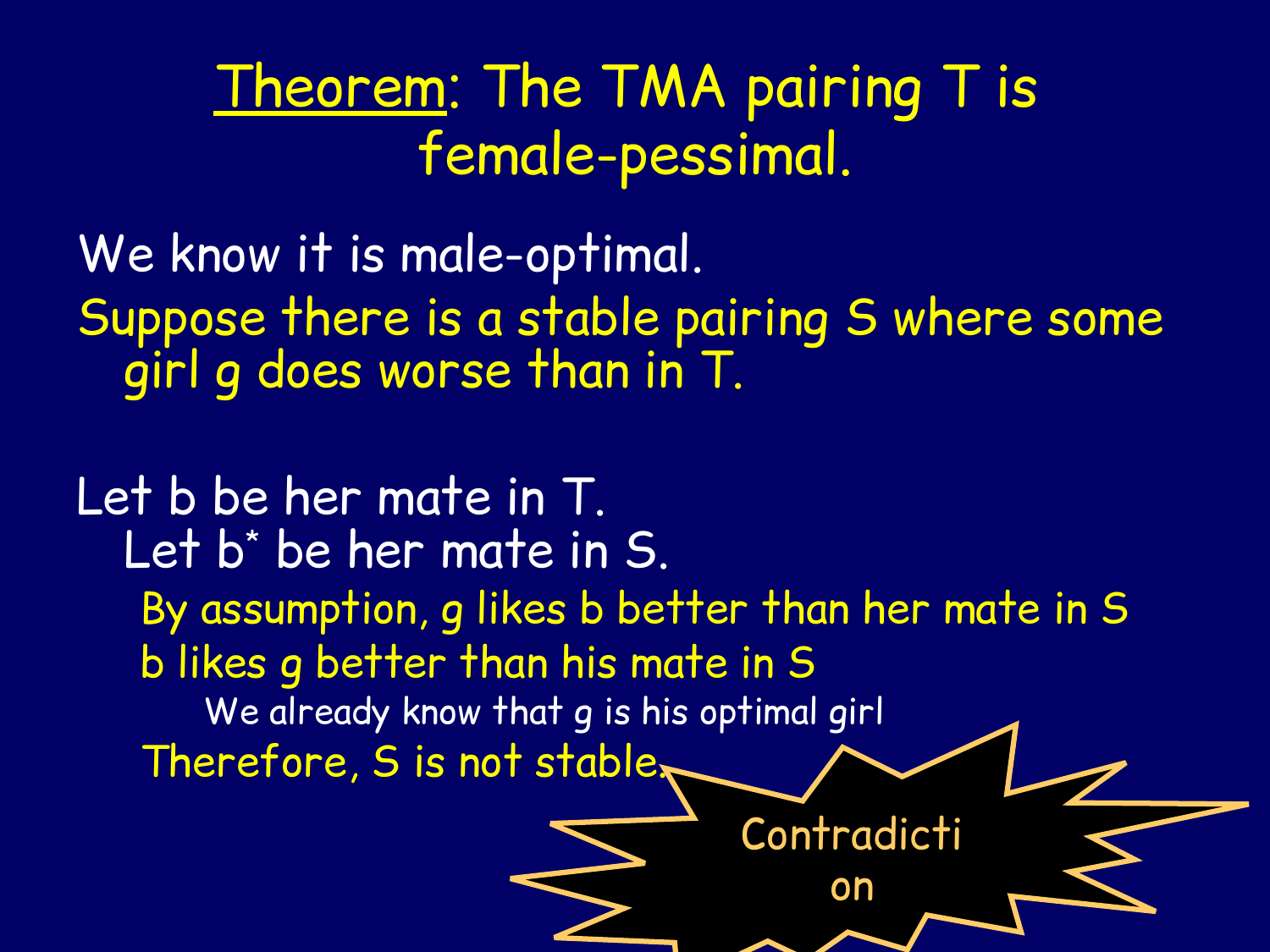

# Theorem: The TMA pairing T is female-pessimal.
We know it is male-optimal.
Suppose there is a stable pairing S where some girl g does worse than in T.

Let b be her mate in T.
Let b* be her mate in S.
By assumption, g likes b better than her mate in S
b likes g better than his mate in S
We already know that g is his optimal girl
Therefore, S is not stable.
Contradiction